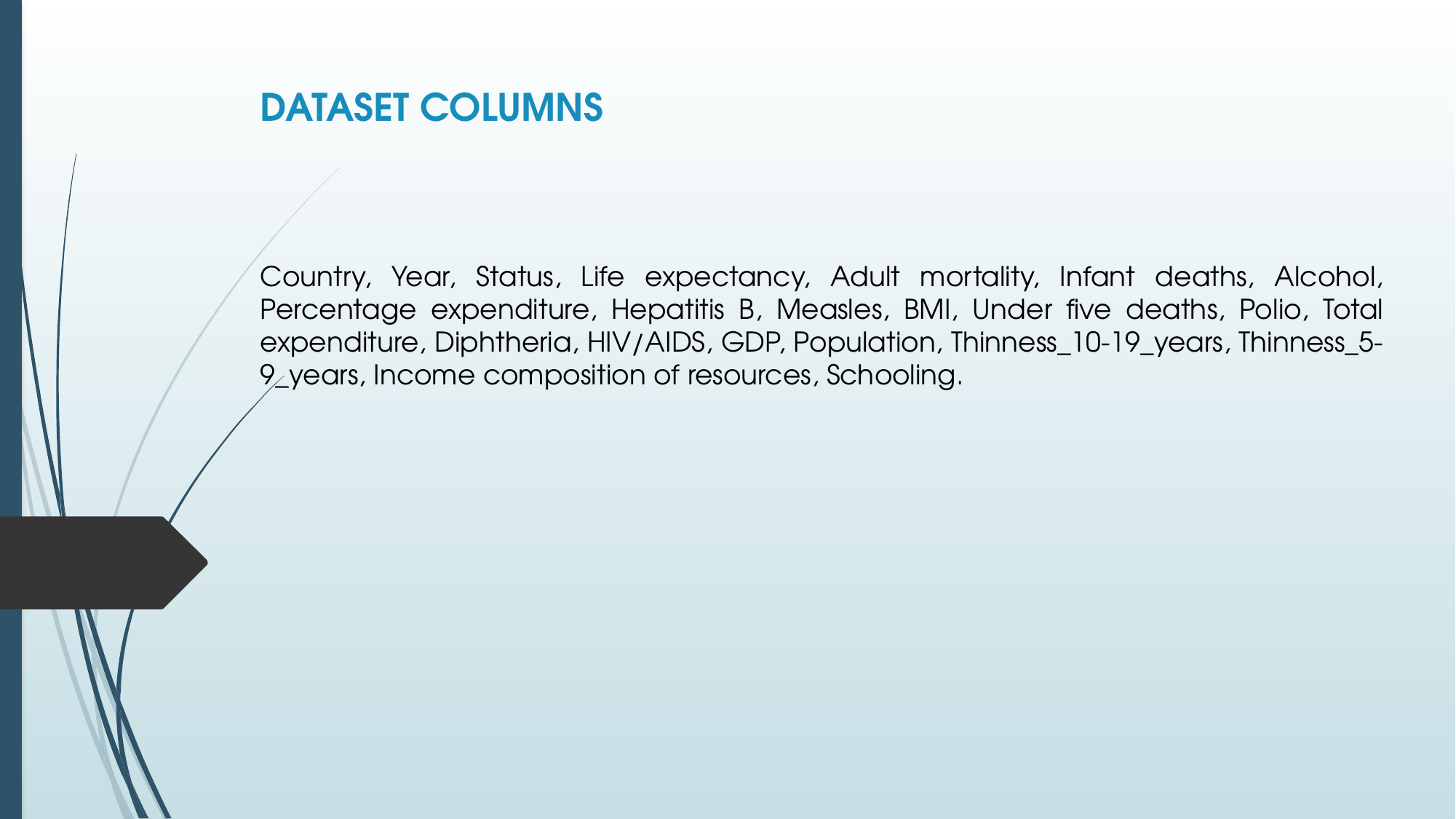

# DATASET COLUMNS

Country, Year, Status, Life expectancy, Adult mortality, Infant deaths, Alcohol, Percentage expenditure, Hepatitis B, Measles, BMI, Under five deaths, Polio, Total expenditure, Diphtheria, HIV/AIDS, GDP, Population, Thinness_10-19_years, Thinness_5-9_years, Income composition of resources, Schooling.